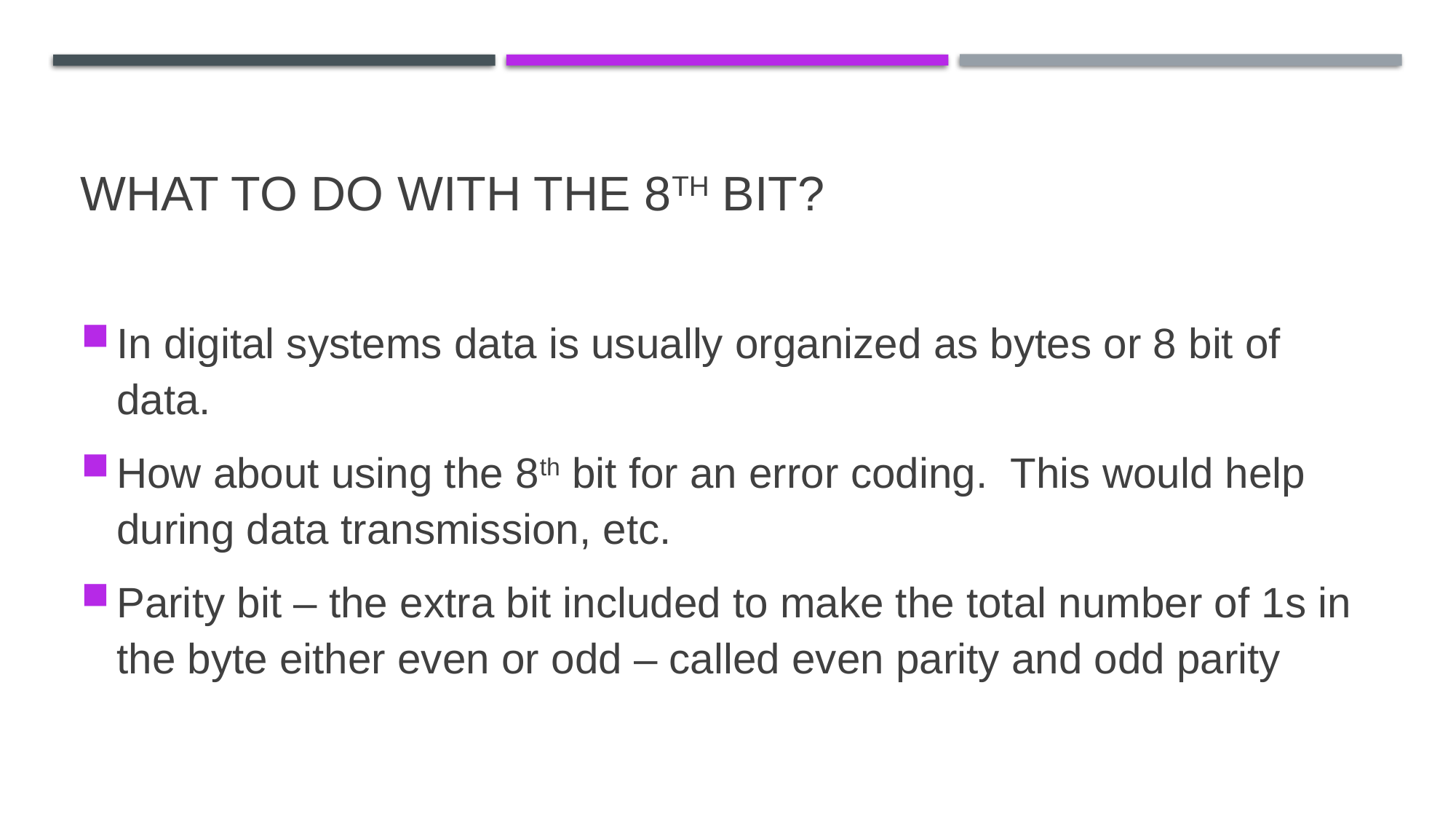

# What to do with the 8th Bit?
In digital systems data is usually organized as bytes or 8 bit of data.
How about using the 8th bit for an error coding.  This would help during data transmission, etc.
Parity bit – the extra bit included to make the total number of 1s in the byte either even or odd – called even parity and odd parity